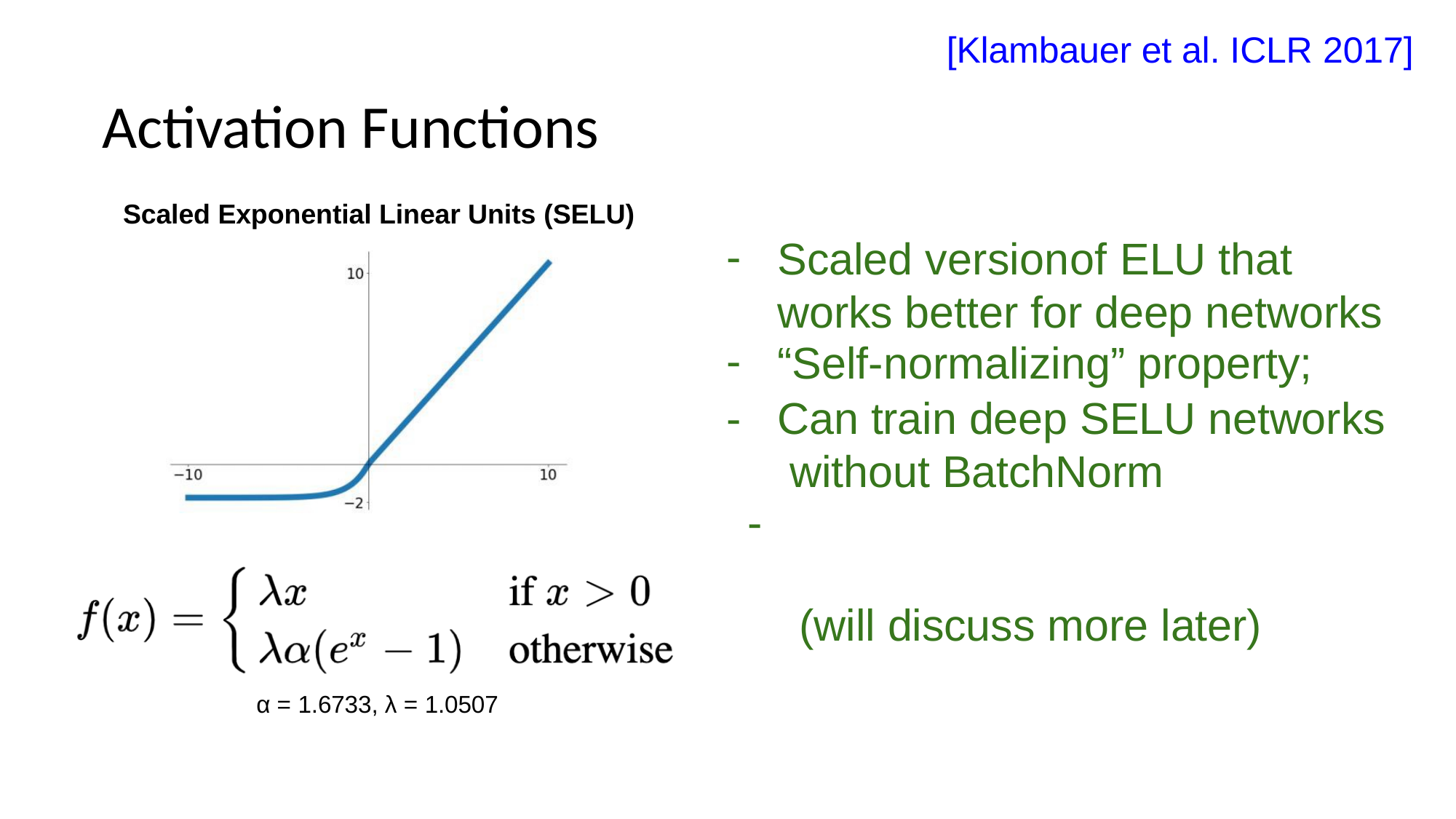

[Klambauer et al. ICLR 2017]
# Activation Functions
Scaled Exponential Linear Units (SELU)
Scaled versionof ELU that  works better for deep networks
“Self-normalizing” property;
-	Can train deep SELU networks  without BatchNorm
-	(will discuss more later)

April 28, 2020
32
α = 1.6733, λ = 1.0507
Fei-Fei, Krishna, Xu